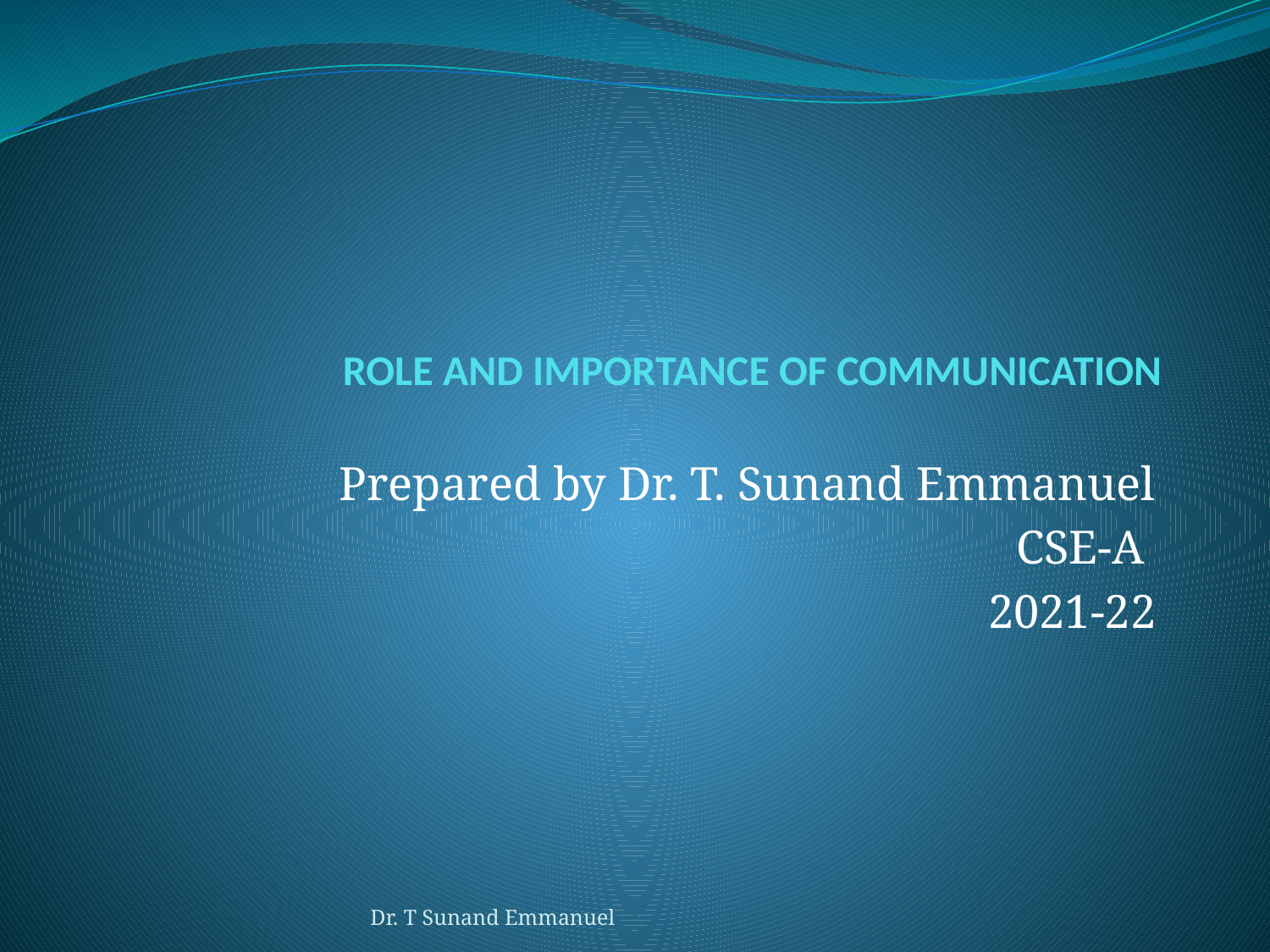

# ROLE AND IMPORTANCE OF COMMUNICATION
Prepared by Dr. T. Sunand Emmanuel
CSE-A
2021-22
Dr. T Sunand Emmanuel